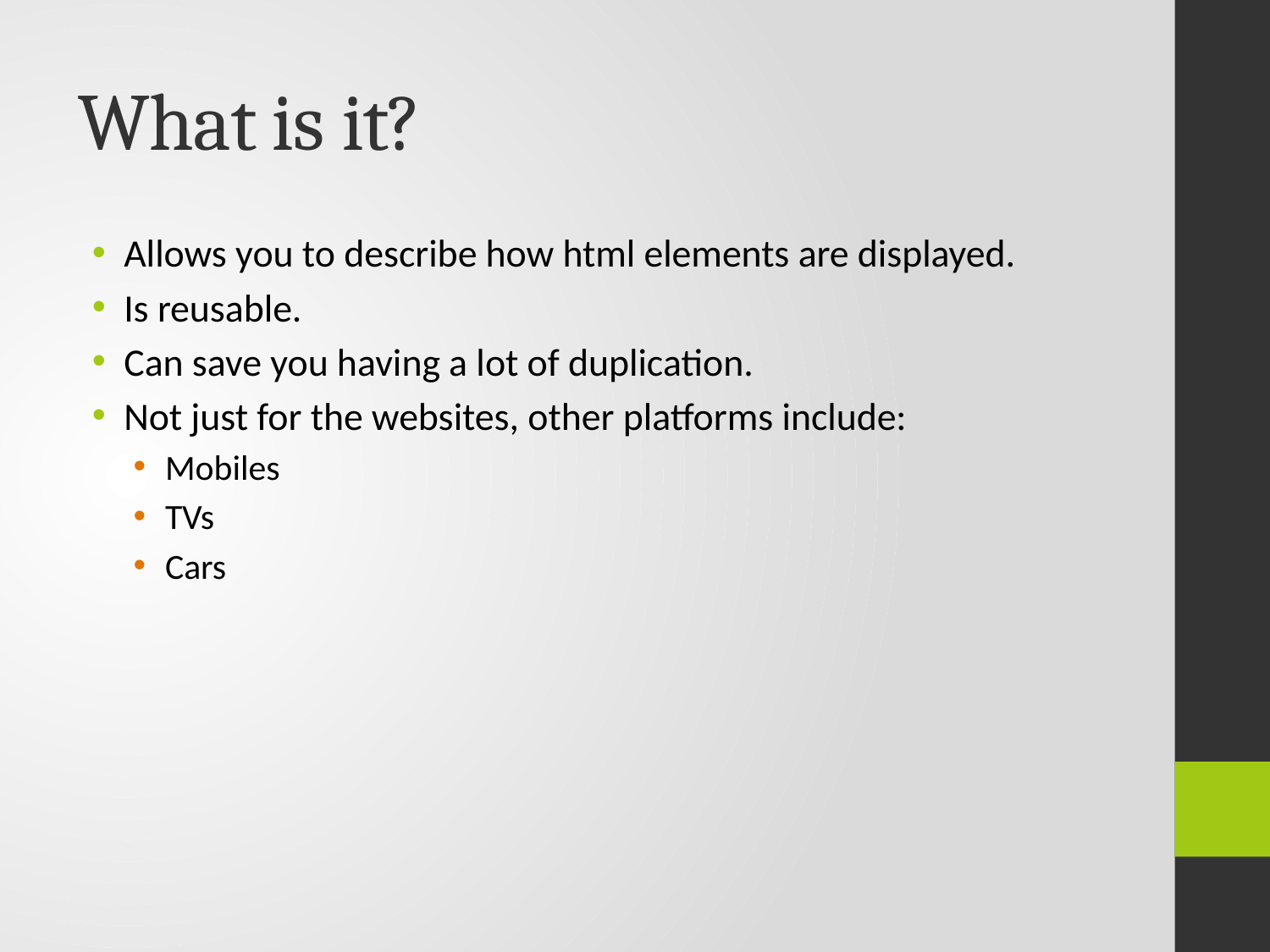

# What is it?
Allows you to describe how html elements are displayed.
Is reusable.
Can save you having a lot of duplication.
Not just for the websites, other platforms include:
Mobiles
TVs
Cars